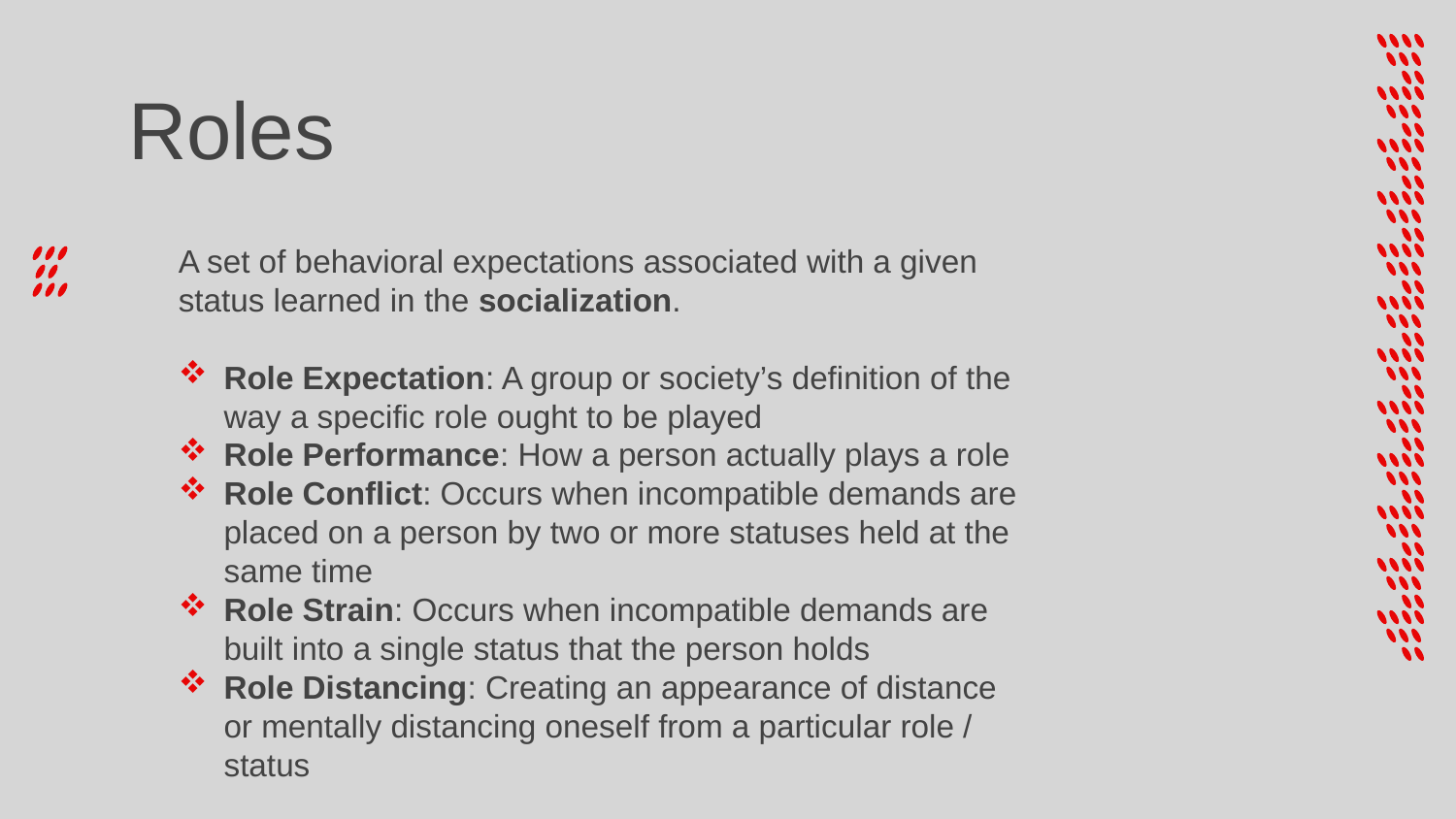

# Roles
A set of behavioral expectations associated with a given status learned in the socialization.

Role Expectation: A group or society’s definition of the way a specific role ought to be played
Role Performance: How a person actually plays a role
Role Conflict: Occurs when incompatible demands are placed on a person by two or more statuses held at the same time
Role Strain: Occurs when incompatible demands are built into a single status that the person holds
Role Distancing: Creating an appearance of distance or mentally distancing oneself from a particular role / status